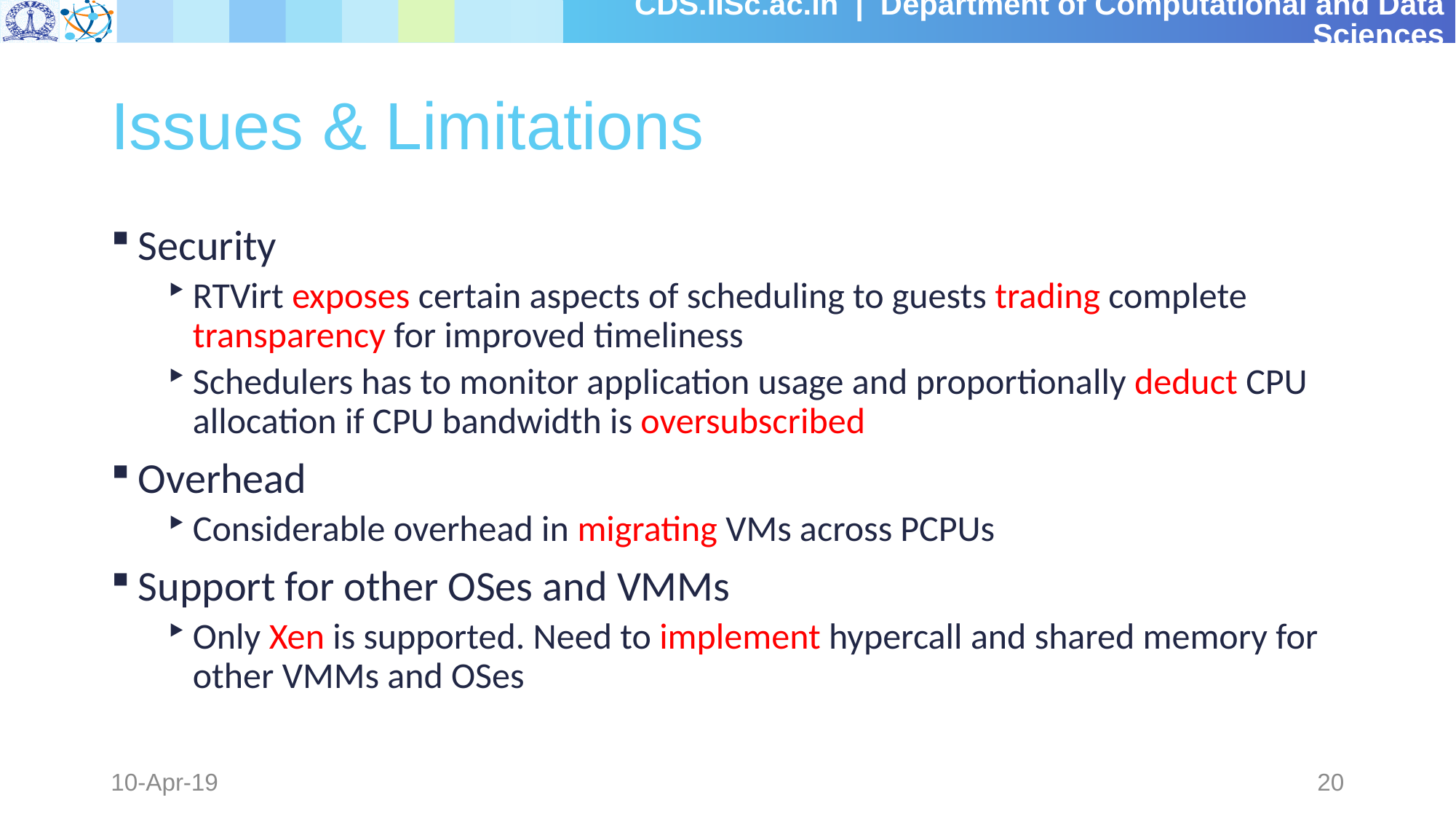

# Issues & Limitations
Security
RTVirt exposes certain aspects of scheduling to guests trading complete transparency for improved timeliness
Schedulers has to monitor application usage and proportionally deduct CPU allocation if CPU bandwidth is oversubscribed
Overhead
Considerable overhead in migrating VMs across PCPUs
Support for other OSes and VMMs
Only Xen is supported. Need to implement hypercall and shared memory for other VMMs and OSes

10-Apr-19

20